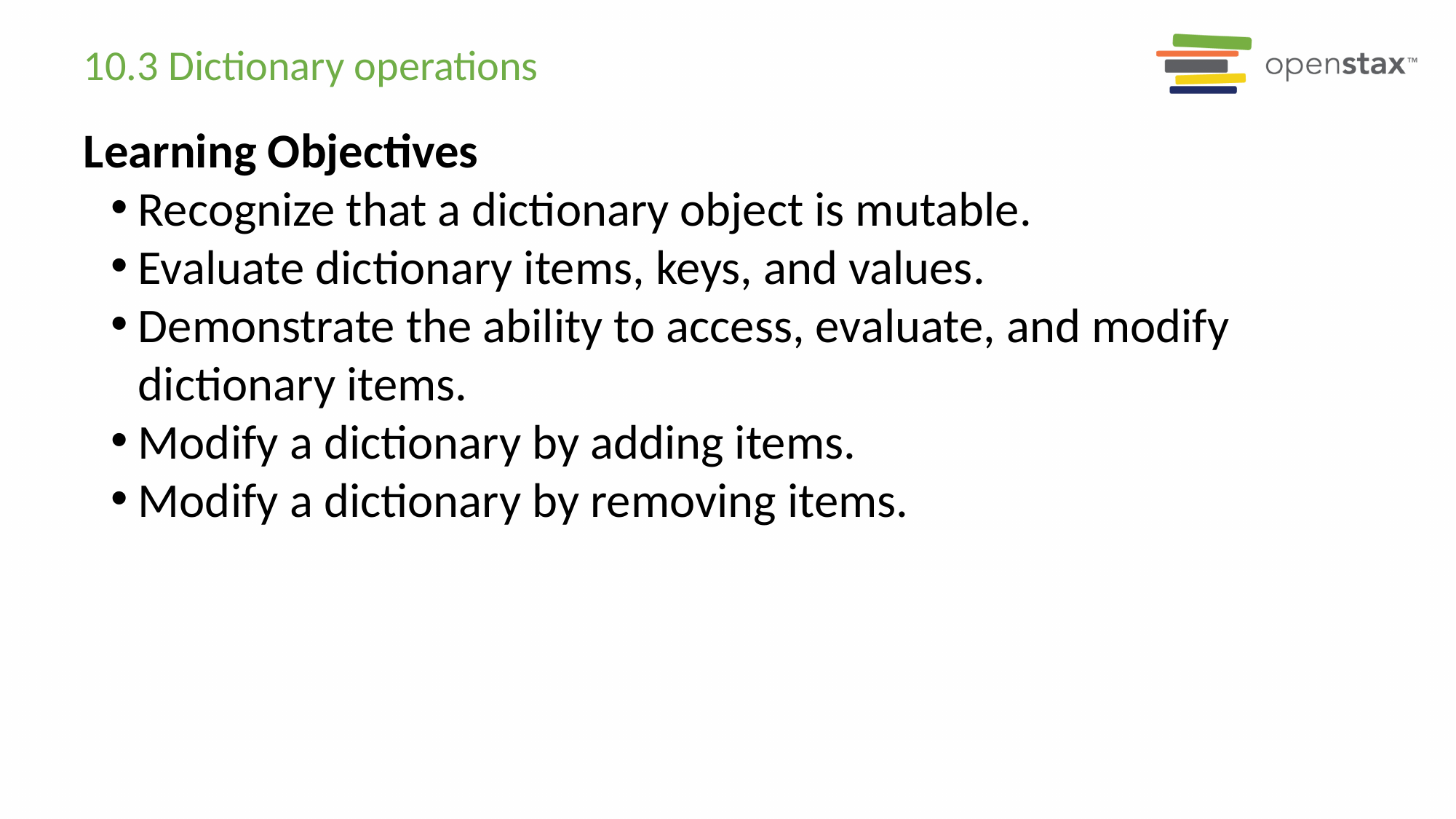

# 10.3 Dictionary operations
Learning Objectives
Recognize that a dictionary object is mutable.
Evaluate dictionary items, keys, and values.
Demonstrate the ability to access, evaluate, and modify dictionary items.
Modify a dictionary by adding items.
Modify a dictionary by removing items.